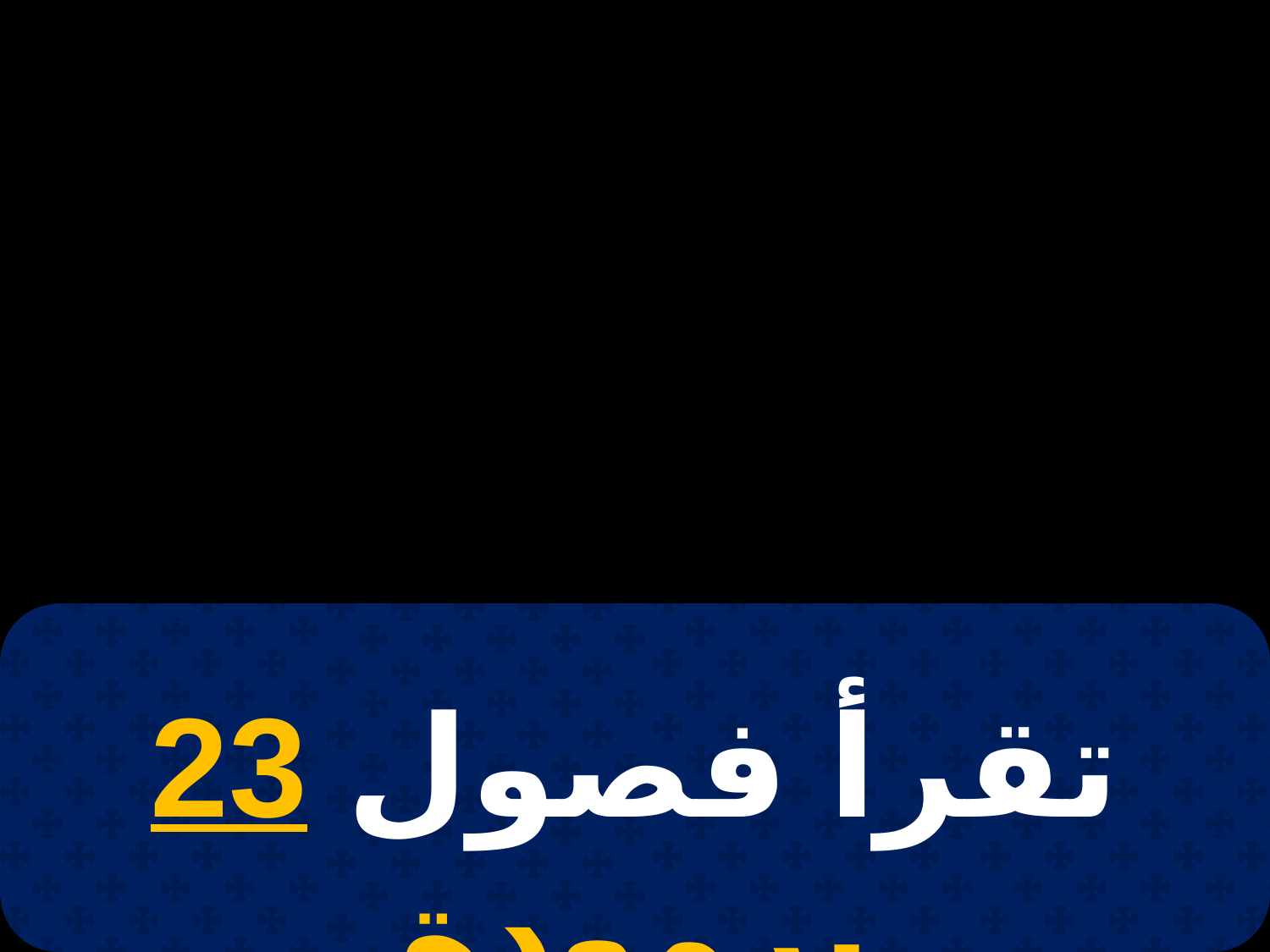

# 7 هاتور
تقرأ فصول 23 برمودة